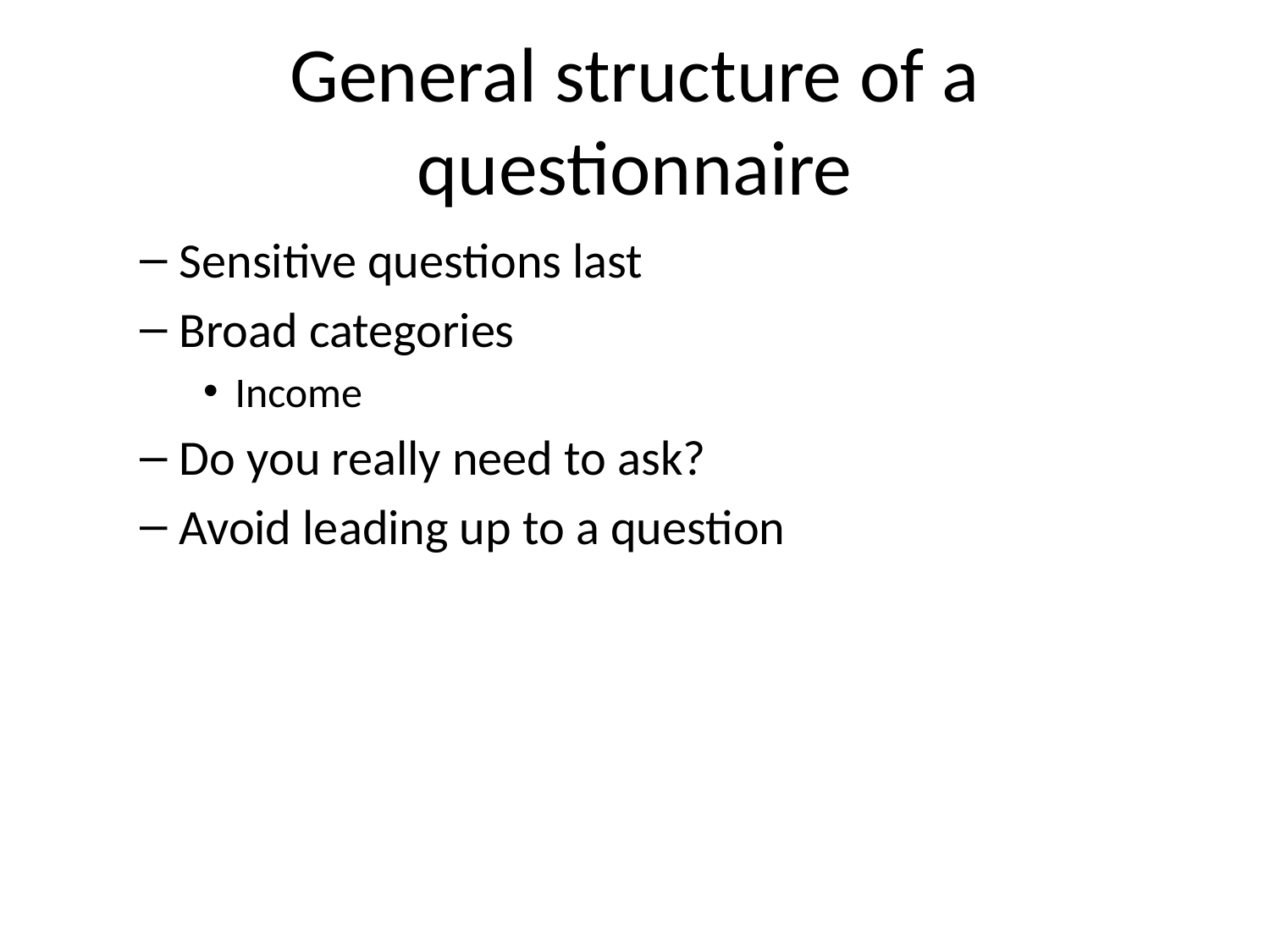

# General structure of a questionnaire
Sensitive questions last
Broad categories
Income
Do you really need to ask?
Avoid leading up to a question